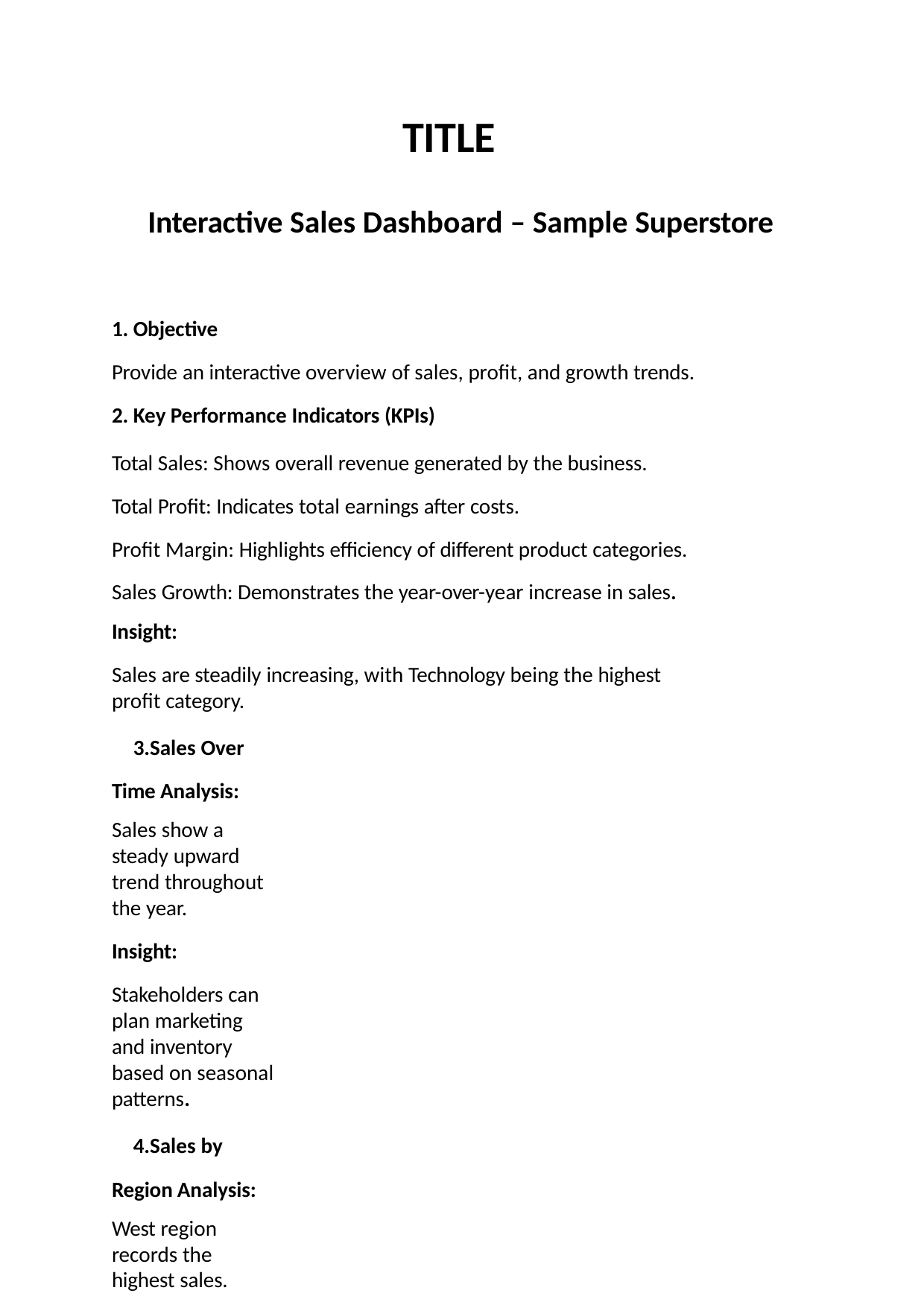

# TITLE
Interactive Sales Dashboard – Sample Superstore
Objective
Provide an interactive overview of sales, profit, and growth trends.
Key Performance Indicators (KPIs)
Total Sales: Shows overall revenue generated by the business. Total Profit: Indicates total earnings after costs.
Profit Margin: Highlights efficiency of different product categories. Sales Growth: Demonstrates the year-over-year increase in sales.
Insight:
Sales are steadily increasing, with Technology being the highest profit category.
Sales Over Time Analysis:
Sales show a steady upward trend throughout the year.
Insight:
Stakeholders can plan marketing and inventory based on seasonal patterns.
Sales by Region Analysis:
West region records the highest sales.
Insight:
Focus marketing and resource allocation on high-performing regions.
Profit by Category